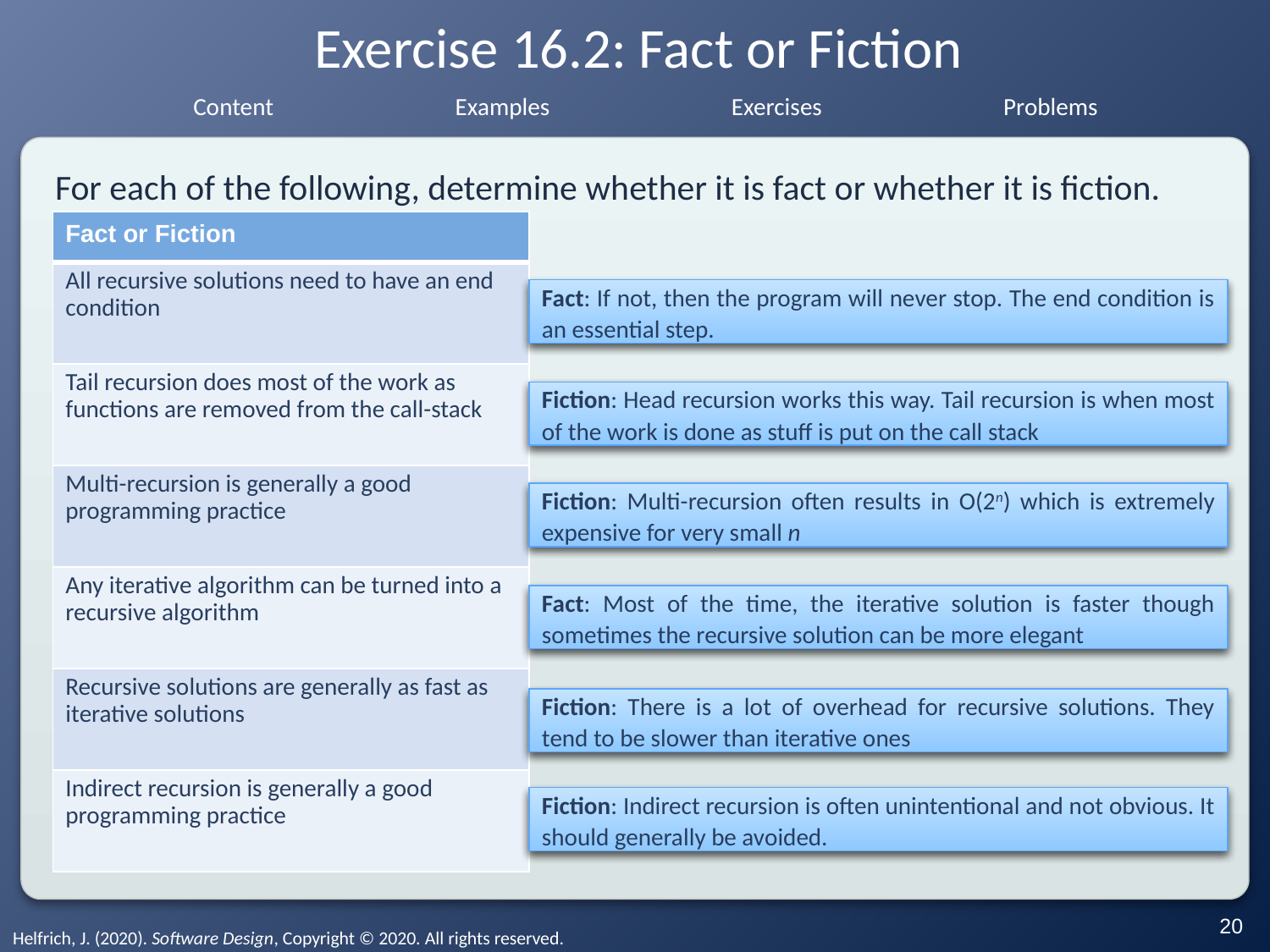

# Exercise 16.2: Fact or Fiction
For each of the following, determine whether it is fact or whether it is fiction.
| Fact or Fiction |
| --- |
| All recursive solutions need to have an end condition |
| Tail recursion does most of the work as functions are removed from the call-stack |
| Multi-recursion is generally a good programming practice |
| Any iterative algorithm can be turned into a recursive algorithm |
| Recursive solutions are generally as fast as iterative solutions |
| Indirect recursion is generally a good programming practice |

Fact: If not, then the program will never stop. The end condition is an essential step.

Fiction: Head recursion works this way. Tail recursion is when most of the work is done as stuff is put on the call stack

Fiction: Multi-recursion often results in O(2n) which is extremely expensive for very small n

Fact: Most of the time, the iterative solution is faster though sometimes the recursive solution can be more elegant

Fiction: There is a lot of overhead for recursive solutions. They tend to be slower than iterative ones

Fiction: Indirect recursion is often unintentional and not obvious. It should generally be avoided.

20